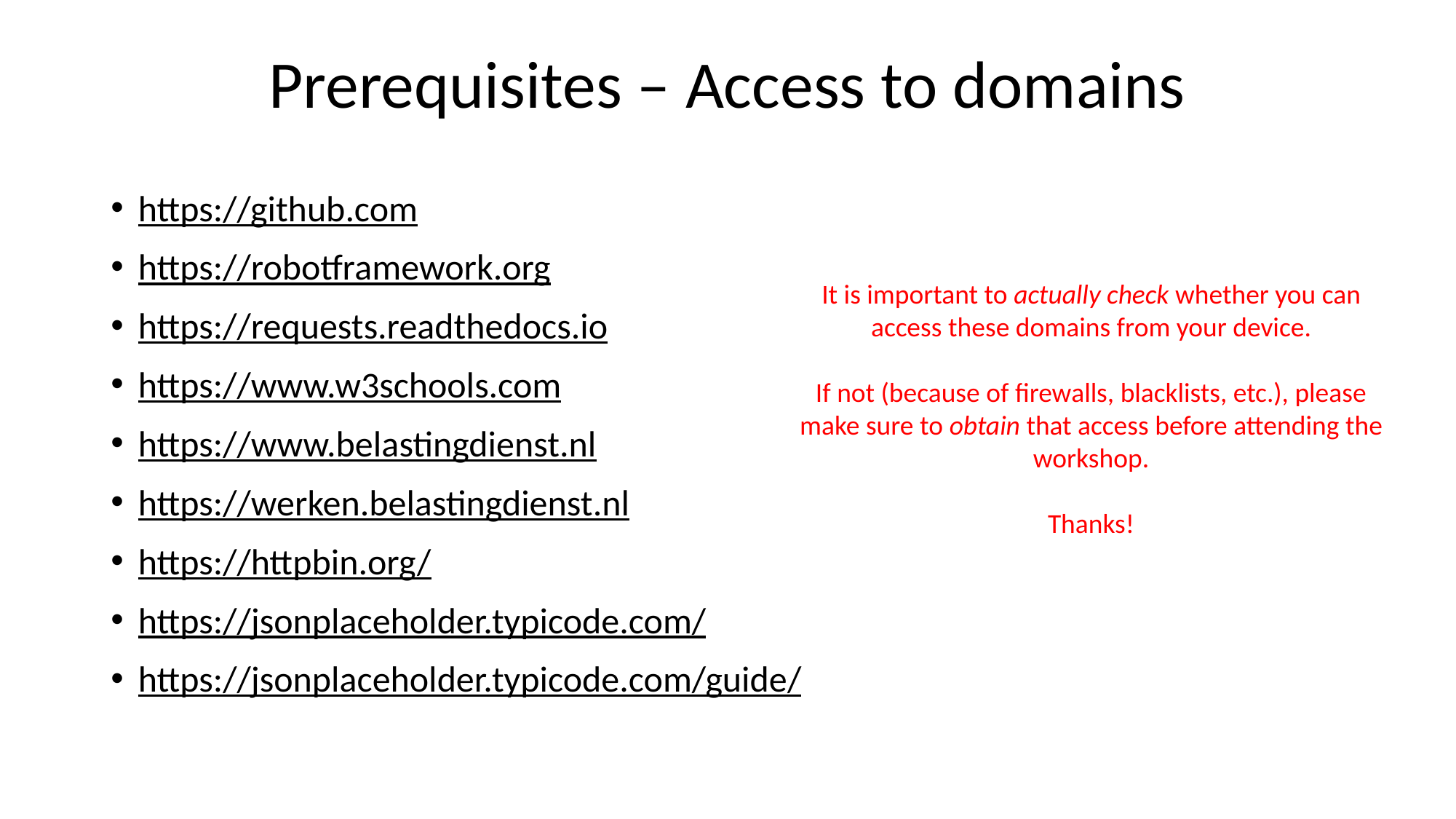

# Prerequisites – Access to domains
https://github.com
https://robotframework.org
https://requests.readthedocs.io
https://www.w3schools.com
https://www.belastingdienst.nl
https://werken.belastingdienst.nl
https://httpbin.org/
https://jsonplaceholder.typicode.com/
https://jsonplaceholder.typicode.com/guide/
It is important to actually check whether you can access these domains from your device.

If not (because of firewalls, blacklists, etc.), please make sure to obtain that access before attending the workshop.

Thanks!